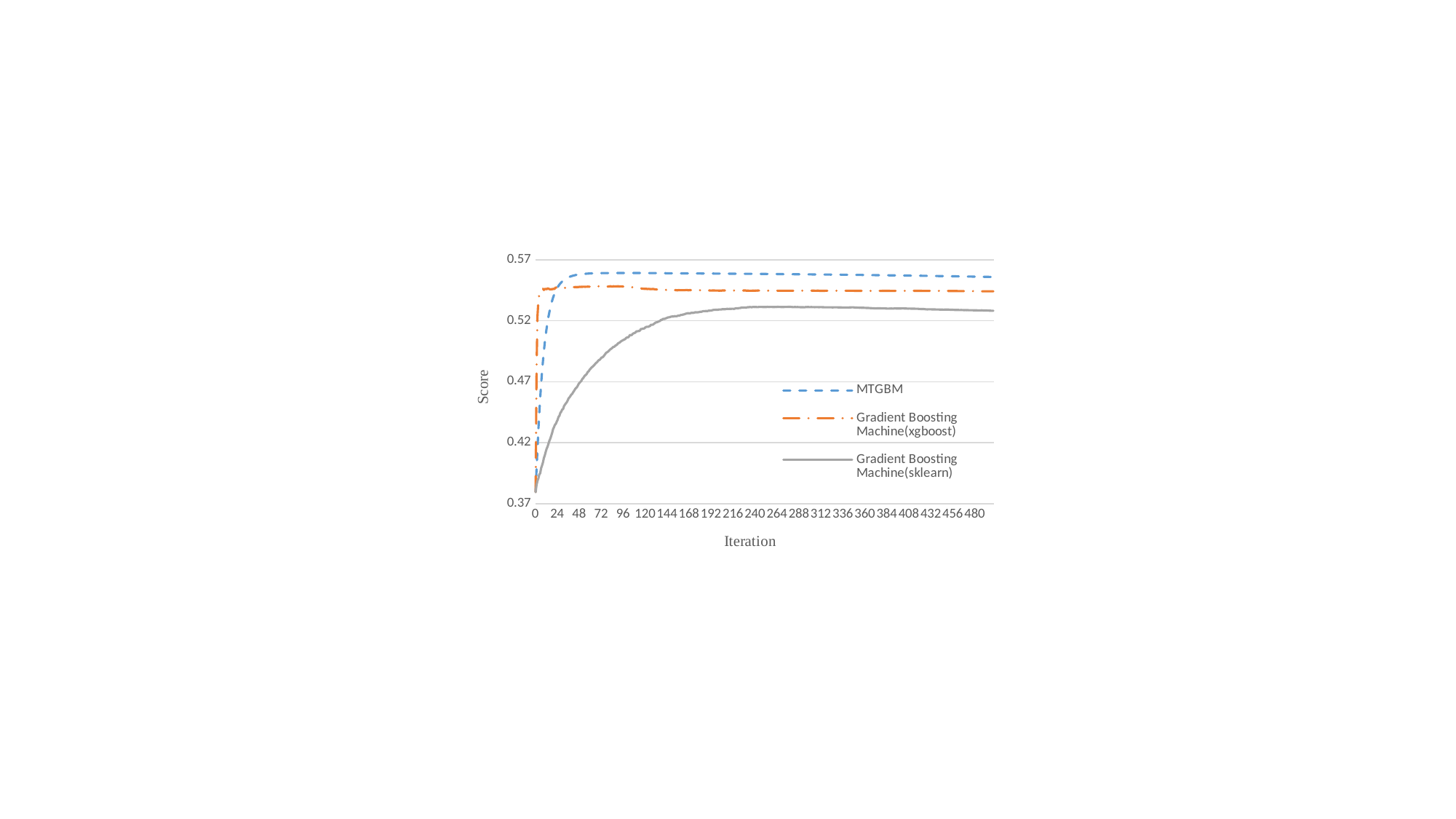

### Chart

| Category |  |  |  |
|---|---|---|---|
| 0 | 0.379559 | 0.379559 | 0.379559 |
| 1 | 0.398354 | 0.47874572 | 0.385351681923 |
| 2 | 0.415217 | 0.523735864 | 0.388816809094 |
| 3 | 0.430515 | 0.536518564 | 0.390706594519 |
| 4 | 0.444372 | 0.541494142 | 0.393916083936 |
| 5 | 0.456965 | 0.542206028 | 0.395073679473 |
| 6 | 0.46806 | 0.544294285 | 0.399128110597 |
| 7 | 0.478134 | 0.545495661 | 0.401305160535 |
| 8 | 0.487125 | 0.546436819 | 0.403926320366 |
| 9 | 0.494944 | 0.54520006 | 0.407484899753 |
| 10 | 0.502027 | 0.545986144 | 0.409569574598 |
| 11 | 0.5083 | 0.54608747 | 0.412410097511 |
| 12 | 0.513819 | 0.545818577 | 0.415040191996 |
| 13 | 0.518874 | 0.546441934 | 0.416689194664 |
| 14 | 0.523228 | 0.54637062 | 0.419031471133 |
| 15 | 0.527109 | 0.545881775 | 0.4215536371 |
| 16 | 0.530633 | 0.545720387 | 0.423268317173 |
| 17 | 0.533696 | 0.545926474 | 0.425538391034 |
| 18 | 0.536412 | 0.545821896 | 0.428028918498 |
| 19 | 0.538844 | 0.546179506 | 0.430997852972 |
| 20 | 0.540957 | 0.545939247 | 0.43258521461 |
| 21 | 0.54289 | 0.54644486 | 0.43461256754099997 |
| 22 | 0.544576 | 0.547370837 | 0.435378453658 |
| 23 | 0.546076 | 0.546860938 | 0.437170743885 |
| 24 | 0.547419 | 0.547012866 | 0.438779521051 |
| 25 | 0.548605 | 0.546617951 | 0.441137687309 |
| 26 | 0.549657 | 0.546965972 | 0.442108784119 |
| 27 | 0.55059 | 0.54692261 | 0.444448362626 |
| 28 | 0.551429 | 0.547204177 | 0.44550251894 |
| 29 | 0.552185 | 0.547093287 | 0.447165339571 |
| 30 | 0.552868 | 0.547145253 | 0.447606487078 |
| 31 | 0.553446 | 0.547025647 | 0.450075277169 |
| 32 | 0.55399 | 0.54695276 | 0.451235304534 |
| 33 | 0.554464 | 0.547119357 | 0.452200327738 |
| 34 | 0.554902 | 0.547333412 | 0.453202064593 |
| 35 | 0.555301 | 0.547335618 | 0.454611613979 |
| 36 | 0.555632 | 0.547257169 | 0.456369156465 |
| 37 | 0.555949 | 0.547192521 | 0.457176530871 |
| 38 | 0.556249 | 0.547521551 | 0.458340454772 |
| 39 | 0.556514 | 0.547443771 | 0.459474280997 |
| 40 | 0.55675 | 0.547506552 | 0.460072514074 |
| 41 | 0.55696 | 0.54766026 | 0.461507932989 |
| 42 | 0.557163 | 0.54761726 | 0.462494950944 |
| 43 | 0.557337 | 0.547506553 | 0.46377531856 |
| 44 | 0.557503 | 0.547721798 | 0.464841445851 |
| 45 | 0.557667 | 0.54741003 | 0.465398346591 |
| 46 | 0.557784 | 0.547670717 | 0.466726230934 |
| 47 | 0.557901 | 0.547632761 | 0.46824101843 |
| 48 | 0.558006 | 0.547820494 | 0.469185358994 |
| 49 | 0.558095 | 0.547728156 | 0.469936101089 |
| 50 | 0.55819 | 0.547826167 | 0.470729586207 |
| 51 | 0.558277 | 0.547795783 | 0.472312040838 |
| 52 | 0.558366 | 0.547886741 | 0.473060083556 |
| 53 | 0.558423 | 0.547870533 | 0.474215036828 |
| 54 | 0.558475 | 0.547830884 | 0.475198571028 |
| 55 | 0.558532 | 0.547856768 | 0.475741591355 |
| 56 | 0.558598 | 0.547897839 | 0.476626135779 |
| 57 | 0.558643 | 0.547934985 | 0.478064299781 |
| 58 | 0.558693 | 0.547865734 | 0.478616911515 |
| 59 | 0.55873 | 0.547964642 | 0.47989414085 |
| 60 | 0.558775 | 0.548140823 | 0.480696891661 |
| 61 | 0.5588 | 0.548010148 | 0.481634544842 |
| 62 | 0.558833 | 0.548057767 | 0.482186772427 |
| 63 | 0.558858 | 0.548137917 | 0.482914863715 |
| 64 | 0.558877 | 0.547912127 | 0.483649653963 |
| 65 | 0.558898 | 0.548209264 | 0.484564644203 |
| 66 | 0.558908 | 0.548304107 | 0.485409647382 |
| 67 | 0.558925 | 0.548225514 | 0.485938785681 |
| 68 | 0.558939 | 0.54813924 | 0.486944138158 |
| 69 | 0.558966 | 0.548249891 | 0.487662945034 |
| 70 | 0.558986 | 0.548194892 | 0.488033763816 |
| 71 | 0.559 | 0.548182891 | 0.488874655874 |
| 72 | 0.55901 | 0.548131364 | 0.489814848582 |
| 73 | 0.559021 | 0.548188074 | 0.489986326687 |
| 74 | 0.559036 | 0.548163774 | 0.490712582252 |
| 75 | 0.559038 | 0.548088044 | 0.491628746599 |
| 76 | 0.55904 | 0.548108412 | 0.492664558743 |
| 77 | 0.559049 | 0.548319399 | 0.493719423131 |
| 78 | 0.559059 | 0.548286937 | 0.494130704324 |
| 79 | 0.55907 | 0.547991989 | 0.494660793427 |
| 80 | 0.559077 | 0.548054127 | 0.495331025996 |
| 81 | 0.559087 | 0.548191173 | 0.496227174932 |
| 82 | 0.559096 | 0.548254641 | 0.496749021512 |
| 83 | 0.559102 | 0.548015254 | 0.497302329255 |
| 84 | 0.559112 | 0.548012461 | 0.497938590256 |
| 85 | 0.559119 | 0.548255854 | 0.498655498507 |
| 86 | 0.55912 | 0.548179165 | 0.498653254529 |
| 87 | 0.559117 | 0.548127181 | 0.499567052738 |
| 88 | 0.559125 | 0.548214758 | 0.499923460723 |
| 89 | 0.559134 | 0.548139004 | 0.500480947192 |
| 90 | 0.55914 | 0.548356078 | 0.501441034494 |
| 91 | 0.55914 | 0.548116725 | 0.501876835782 |
| 92 | 0.55914 | 0.548142213 | 0.502245980049 |
| 93 | 0.559148 | 0.548161 | 0.50295873769 |
| 94 | 0.559145 | 0.548185843 | 0.503496895439 |
| 95 | 0.559146 | 0.548104956 | 0.503881335217 |
| 96 | 0.559144 | 0.547992792 | 0.504327597517 |
| 97 | 0.55914 | 0.548024474 | 0.504582695957 |
| 98 | 0.559142 | 0.548045042 | 0.505174956903 |
| 99 | 0.559141 | 0.547921711 | 0.505980892768 |
| 100 | 0.559135 | 0.547980261 | 0.506311422658 |
| 101 | 0.559133 | 0.547735193 | 0.506379661739 |
| 102 | 0.559132 | 0.547726594 | 0.507119632799 |
| 103 | 0.559132 | 0.547708629 | 0.508237213366 |
| 104 | 0.55913 | 0.547771046 | 0.508200829097 |
| 105 | 0.559124 | 0.54757586 | 0.508289732916 |
| 106 | 0.559119 | 0.547382783 | 0.509192966459 |
| 107 | 0.559117 | 0.547158584 | 0.509711324639 |
| 108 | 0.559115 | 0.547224067 | 0.509893924313 |
| 109 | 0.559111 | 0.547119398 | 0.510353073418 |
| 110 | 0.559105 | 0.547119512 | 0.51122753996 |
| 111 | 0.559099 | 0.546797869 | 0.511336928968 |
| 112 | 0.5591 | 0.546801773 | 0.511477933577 |
| 113 | 0.559097 | 0.546647147 | 0.511551068141 |
| 114 | 0.559093 | 0.546670835 | 0.512016410852 |
| 115 | 0.559093 | 0.546578355 | 0.513264143147 |
| 116 | 0.559094 | 0.546347046 | 0.51325703932 |
| 117 | 0.559089 | 0.546261683 | 0.513488447883 |
| 118 | 0.559081 | 0.546192054 | 0.513523540287 |
| 119 | 0.559073 | 0.546140517 | 0.513862517016 |
| 120 | 0.55907 | 0.546202784 | 0.514676194067 |
| 121 | 0.55907 | 0.546152856 | 0.514994110509 |
| 122 | 0.559059 | 0.545950165 | 0.515060466769 |
| 123 | 0.559055 | 0.546122204 | 0.515030122125 |
| 124 | 0.559048 | 0.546026303 | 0.515461643035 |
| 125 | 0.559042 | 0.546019214 | 0.515707550399 |
| 126 | 0.559035 | 0.54588666 | 0.51669300839 |
| 127 | 0.559032 | 0.545985364 | 0.516705377746 |
| 128 | 0.559029 | 0.546022154 | 0.516725467976 |
| 129 | 0.559027 | 0.54597296 | 0.517306713708 |
| 130 | 0.559023 | 0.54577428 | 0.517890525537 |
| 131 | 0.559019 | 0.54573022 | 0.5184767819 |
| 132 | 0.559015 | 0.545658239 | 0.518724431493 |
| 133 | 0.559007 | 0.545588757 | 0.518852079963 |
| 134 | 0.559004 | 0.545578079 | 0.519349157196 |
| 135 | 0.558996 | 0.545577218 | 0.519600889245 |
| 136 | 0.558989 | 0.545614891 | 0.519952577905 |
| 137 | 0.558981 | 0.545341567 | 0.520722184044 |
| 138 | 0.558975 | 0.545388181 | 0.520806550158 |
| 139 | 0.558963 | 0.545264154 | 0.521420098366 |
| 140 | 0.558958 | 0.545242026 | 0.521579582779 |
| 141 | 0.55895 | 0.545257027 | 0.521546313325 |
| 142 | 0.55894 | 0.545325329 | 0.521850242277 |
| 143 | 0.558932 | 0.545237737 | 0.522252808818 |
| 144 | 0.558929 | 0.54519733 | 0.522433082938 |
| 145 | 0.558923 | 0.5451141 | 0.522826085568 |
| 146 | 0.55892 | 0.545050039 | 0.522847236313 |
| 147 | 0.55891 | 0.544960184 | 0.523110974684 |
| 148 | 0.558904 | 0.545032697 | 0.523348244629 |
| 149 | 0.558896 | 0.545055042 | 0.523483292141 |
| 150 | 0.558887 | 0.545054833 | 0.523480417462 |
| 151 | 0.558881 | 0.544979308 | 0.523559771857 |
| 152 | 0.55887 | 0.545048821 | 0.523742738766 |
| 153 | 0.558869 | 0.545110545 | 0.523701234328 |
| 154 | 0.558862 | 0.544990534 | 0.523709587974 |
| 155 | 0.558855 | 0.544960958 | 0.523972307234 |
| 156 | 0.55885 | 0.545076526 | 0.524193487903 |
| 157 | 0.558844 | 0.545070339 | 0.52412228832 |
| 158 | 0.558837 | 0.545016136 | 0.524527818798 |
| 159 | 0.558832 | 0.544993068 | 0.524770811213 |
| 160 | 0.558827 | 0.545011289 | 0.524770859021 |
| 161 | 0.558829 | 0.545026256 | 0.525116222947 |
| 162 | 0.558827 | 0.544994379 | 0.525150430875 |
| 163 | 0.558819 | 0.544999856 | 0.525521862036 |
| 164 | 0.558816 | 0.545164219 | 0.525725011969 |
| 165 | 0.558808 | 0.545192159 | 0.52596744961 |
| 166 | 0.558798 | 0.545088586 | 0.526166043454 |
| 167 | 0.558801 | 0.544968559 | 0.526136687434 |
| 168 | 0.558792 | 0.545079032 | 0.526078891185 |
| 169 | 0.55879 | 0.545104484 | 0.526192373831 |
| 170 | 0.558785 | 0.545049352 | 0.526480463425 |
| 171 | 0.558779 | 0.545099104 | 0.526462084116 |
| 172 | 0.558774 | 0.545142353 | 0.526403537988 |
| 173 | 0.55877 | 0.545103329 | 0.526587746767 |
| 174 | 0.558763 | 0.545027562 | 0.526899332976 |
| 175 | 0.558759 | 0.545052997 | 0.526923454503 |
| 176 | 0.558751 | 0.545106789 | 0.526860705265 |
| 177 | 0.558745 | 0.545070498 | 0.526907445786 |
| 178 | 0.558738 | 0.544991593 | 0.526956242294 |
| 179 | 0.558735 | 0.544983354 | 0.527211787086 |
| 180 | 0.558731 | 0.544984068 | 0.527370773326 |
| 181 | 0.558724 | 0.544921267 | 0.527345741144 |
| 182 | 0.558721 | 0.54490135 | 0.527555835922 |
| 183 | 0.558715 | 0.54490591 | 0.527919885854 |
| 184 | 0.558713 | 0.544901127 | 0.527870909595 |
| 185 | 0.558708 | 0.544891887 | 0.527909795074 |
| 186 | 0.5587 | 0.544839213 | 0.527993129114 |
| 187 | 0.558695 | 0.544802738 | 0.527976546476 |
| 188 | 0.558693 | 0.544885564 | 0.527952326572 |
| 189 | 0.55869 | 0.54476972 | 0.528274613419 |
| 190 | 0.558683 | 0.544827742 | 0.52826007467 |
| 191 | 0.558678 | 0.544765522 | 0.528283657761 |
| 192 | 0.558671 | 0.544767506 | 0.528308464408 |
| 193 | 0.558664 | 0.544777671 | 0.528690808488 |
| 194 | 0.558657 | 0.544783634 | 0.528818423891 |
| 195 | 0.558649 | 0.544820195 | 0.52893536522 |
| 196 | 0.558646 | 0.544767273 | 0.528953583851 |
| 197 | 0.558644 | 0.544758343 | 0.528992969816 |
| 198 | 0.55864 | 0.544757674 | 0.529034396765 |
| 199 | 0.558634 | 0.544769119 | 0.528969524858 |
| 200 | 0.558625 | 0.544656865 | 0.529181531353 |
| 201 | 0.558619 | 0.544618017 | 0.529202625942 |
| 202 | 0.558613 | 0.544726811 | 0.529197762245 |
| 203 | 0.558607 | 0.544698654 | 0.529290293582 |
| 204 | 0.558604 | 0.544823492 | 0.529484885072 |
| 205 | 0.5586 | 0.544789772 | 0.529453311545 |
| 206 | 0.558595 | 0.544800459 | 0.529413682086 |
| 207 | 0.558591 | 0.544823948 | 0.529409146451 |
| 208 | 0.558588 | 0.544751369 | 0.529615426308 |
| 209 | 0.558585 | 0.544745153 | 0.529738837037 |
| 210 | 0.558579 | 0.544772595 | 0.529699071764 |
| 211 | 0.558572 | 0.544826301 | 0.529626837094 |
| 212 | 0.558569 | 0.544849402 | 0.529772258088 |
| 213 | 0.55856 | 0.544744923 | 0.529703371977 |
| 214 | 0.558555 | 0.544771082 | 0.529785546956 |
| 215 | 0.558549 | 0.54478832 | 0.529814266684 |
| 216 | 0.558546 | 0.5448089 | 0.529768361386 |
| 217 | 0.55854 | 0.54478347 | 0.529748508439 |
| 218 | 0.558535 | 0.544772558 | 0.530027631663 |
| 219 | 0.558531 | 0.544777867 | 0.530237913981 |
| 220 | 0.558526 | 0.544782938 | 0.530259627505 |
| 221 | 0.55852 | 0.544780669 | 0.530133222642 |
| 222 | 0.558516 | 0.544835632 | 0.530390688972 |
| 223 | 0.55851 | 0.544855913 | 0.530411656319 |
| 224 | 0.558507 | 0.544818565 | 0.530520310715 |
| 225 | 0.5585 | 0.54481355 | 0.530827548949 |
| 226 | 0.558494 | 0.544837657 | 0.530815664283 |
| 227 | 0.558485 | 0.544803672 | 0.530780772068 |
| 228 | 0.55848 | 0.544836461 | 0.530854015823 |
| 229 | 0.558473 | 0.544831302 | 0.530780977073 |
| 230 | 0.558469 | 0.544695299 | 0.530805020365 |
| 231 | 0.558467 | 0.544680952 | 0.530978663009 |
| 232 | 0.558459 | 0.544663777 | 0.53111252978 |
| 233 | 0.558453 | 0.544609688 | 0.531054011963 |
| 234 | 0.558446 | 0.54459832 | 0.531269954912 |
| 235 | 0.558438 | 0.544588873 | 0.531153235694 |
| 236 | 0.558431 | 0.544577044 | 0.531092049904 |
| 237 | 0.558425 | 0.544632578 | 0.531218172814 |
| 238 | 0.558417 | 0.544631039 | 0.531308556189 |
| 239 | 0.558414 | 0.544620996 | 0.531266553404 |
| 240 | 0.558407 | 0.544632801 | 0.531284154383 |
| 241 | 0.558403 | 0.544729629 | 0.531207923352 |
| 242 | 0.558398 | 0.544675755 | 0.531185262726 |
| 243 | 0.558395 | 0.544775931 | 0.531194839582 |
| 244 | 0.558388 | 0.544710396 | 0.531287579963 |
| 245 | 0.55838 | 0.544691648 | 0.531325854346 |
| 246 | 0.558374 | 0.544711892 | 0.531318543824 |
| 247 | 0.558368 | 0.544730943 | 0.531317475295 |
| 248 | 0.558362 | 0.544718521 | 0.531271595126 |
| 249 | 0.558355 | 0.544650883 | 0.531252562325 |
| 250 | 0.558348 | 0.544667946 | 0.531244101931 |
| 251 | 0.558344 | 0.544653803 | 0.53124404988 |
| 252 | 0.558337 | 0.544656874 | 0.531218941497 |
| 253 | 0.55833 | 0.544619024 | 0.531367806344 |
| 254 | 0.558326 | 0.544654941 | 0.531315884499 |
| 255 | 0.558321 | 0.544657569 | 0.531270756885 |
| 256 | 0.558319 | 0.544658202 | 0.531345418696 |
| 257 | 0.558313 | 0.544665155 | 0.53131688297 |
| 258 | 0.558306 | 0.544661181 | 0.531280734145 |
| 259 | 0.558299 | 0.54466475 | 0.53126795965 |
| 260 | 0.558293 | 0.544670642 | 0.531246909837 |
| 261 | 0.558286 | 0.544666919 | 0.53118194269 |
| 262 | 0.558277 | 0.544599103 | 0.53133288806 |
| 263 | 0.558273 | 0.544600863 | 0.53127443447 |
| 264 | 0.558264 | 0.544594883 | 0.531377167882 |
| 265 | 0.558257 | 0.544598615 | 0.531368248813 |
| 266 | 0.558252 | 0.544576333 | 0.531341859915 |
| 267 | 0.558245 | 0.544604868 | 0.531300149155 |
| 268 | 0.558237 | 0.544600929 | 0.531265632693 |
| 269 | 0.558229 | 0.544592448 | 0.531251893271 |
| 270 | 0.558223 | 0.544589539 | 0.531228267611 |
| 271 | 0.558215 | 0.54459532 | 0.531217086371 |
| 272 | 0.558212 | 0.544595053 | 0.531299537939 |
| 273 | 0.558206 | 0.544622515 | 0.531316875054 |
| 274 | 0.558195 | 0.544622411 | 0.531319146896 |
| 275 | 0.558189 | 0.544599737 | 0.531296513622 |
| 276 | 0.558181 | 0.544606477 | 0.531429141262 |
| 277 | 0.558174 | 0.544615336 | 0.531352244778 |
| 278 | 0.558165 | 0.544617458 | 0.531438820309 |
| 279 | 0.558158 | 0.544615033 | 0.531334513881 |
| 280 | 0.558147 | 0.544564896 | 0.53125377299 |
| 281 | 0.558138 | 0.544561769 | 0.531187760042 |
| 282 | 0.558131 | 0.544613307 | 0.531157024759 |
| 283 | 0.558125 | 0.544559108 | 0.531284812143 |
| 284 | 0.558115 | 0.544612481 | 0.531246079804 |
| 285 | 0.558108 | 0.544616604 | 0.531164129633 |
| 286 | 0.558098 | 0.544670201 | 0.531232009892 |
| 287 | 0.558089 | 0.544663383 | 0.531184711176 |
| 288 | 0.558084 | 0.544656602 | 0.531196739671 |
| 289 | 0.558076 | 0.544682132 | 0.531124025622 |
| 290 | 0.558071 | 0.544672424 | 0.531067094719 |
| 291 | 0.558065 | 0.544671338 | 0.531041514273 |
| 292 | 0.558054 | 0.544641168 | 0.531088835344 |
| 293 | 0.558047 | 0.544650397 | 0.531056084747 |
| 294 | 0.558038 | 0.544639891 | 0.531048219111 |
| 295 | 0.558034 | 0.544653757 | 0.531227856593 |
| 296 | 0.558023 | 0.544639516 | 0.531199443377 |
| 297 | 0.558017 | 0.544625544 | 0.531217395738 |
| 298 | 0.558012 | 0.544626941 | 0.531212204792 |
| 299 | 0.558 | 0.544645976 | 0.531196610364 |
| 300 | 0.557994 | 0.544642341 | 0.531153803197 |
| 301 | 0.557989 | 0.544649116 | 0.531210181329 |
| 302 | 0.55798 | 0.544652464 | 0.531200561629 |
| 303 | 0.557973 | 0.544644107 | 0.531173428984 |
| 304 | 0.557966 | 0.544631134 | 0.531164373222 |
| 305 | 0.557961 | 0.544622029 | 0.531105001995 |
| 306 | 0.557953 | 0.544623594 | 0.531150660648 |
| 307 | 0.557949 | 0.544627241 | 0.531187878739 |
| 308 | 0.557939 | 0.544633846 | 0.531197215654 |
| 309 | 0.557933 | 0.544633792 | 0.531123836002 |
| 310 | 0.557924 | 0.54452935 | 0.531106867714 |
| 311 | 0.557915 | 0.544552105 | 0.531159518878 |
| 312 | 0.557911 | 0.544552102 | 0.531177420952 |
| 313 | 0.557906 | 0.54455433 | 0.531111933916 |
| 314 | 0.5579 | 0.544553245 | 0.531085805613 |
| 315 | 0.557892 | 0.544549659 | 0.531055184961 |
| 316 | 0.557887 | 0.544542607 | 0.53103172759 |
| 317 | 0.557882 | 0.544593661 | 0.531047916874 |
| 318 | 0.557875 | 0.544592236 | 0.531033461648 |
| 319 | 0.557867 | 0.544594229 | 0.531057434357 |
| 320 | 0.557854 | 0.544592518 | 0.531018407755 |
| 321 | 0.557844 | 0.544588152 | 0.530997515389 |
| 322 | 0.557836 | 0.544578188 | 0.53096602005 |
| 323 | 0.557828 | 0.544576806 | 0.531050241875 |
| 324 | 0.557814 | 0.544571676 | 0.530940232947 |
| 325 | 0.557805 | 0.544572139 | 0.530951506704 |
| 326 | 0.557794 | 0.544569123 | 0.531048629065 |
| 327 | 0.557785 | 0.544575246 | 0.531023609508 |
| 328 | 0.557781 | 0.544592376 | 0.531012552963 |
| 329 | 0.557771 | 0.544600669 | 0.531002248068 |
| 330 | 0.557763 | 0.544603261 | 0.530979008965 |
| 331 | 0.557755 | 0.544608389 | 0.530953180324 |
| 332 | 0.557749 | 0.544594826 | 0.530945793443 |
| 333 | 0.557742 | 0.544550382 | 0.530905632656 |
| 334 | 0.557735 | 0.544566061 | 0.530909644702 |
| 335 | 0.557728 | 0.544576189 | 0.530873769794 |
| 336 | 0.557717 | 0.544558996 | 0.53086198758 |
| 337 | 0.557704 | 0.544567219 | 0.530819795123 |
| 338 | 0.557698 | 0.544583214 | 0.530820528699 |
| 339 | 0.557687 | 0.544586935 | 0.530856856564 |
| 340 | 0.557679 | 0.544597911 | 0.530856546037 |
| 341 | 0.557669 | 0.544590538 | 0.530880094016 |
| 342 | 0.557662 | 0.544582034 | 0.530810023375 |
| 343 | 0.557653 | 0.544582951 | 0.530944977102 |
| 344 | 0.557644 | 0.544582241 | 0.530936333919 |
| 345 | 0.557636 | 0.544583903 | 0.530963888271 |
| 346 | 0.557628 | 0.544577277 | 0.531019552551 |
| 347 | 0.557614 | 0.544611009 | 0.530994605532 |
| 348 | 0.557604 | 0.544557414 | 0.530902542388 |
| 349 | 0.557595 | 0.544550707 | 0.530789215182 |
| 350 | 0.557583 | 0.544506017 | 0.530778286391 |
| 351 | 0.557571 | 0.544510274 | 0.530782014634 |
| 352 | 0.557562 | 0.544514817 | 0.530741112878 |
| 353 | 0.557556 | 0.544531373 | 0.5307040332 |
| 354 | 0.557549 | 0.544501653 | 0.530668619149 |
| 355 | 0.55754 | 0.544503473 | 0.530687082242 |
| 356 | 0.557534 | 0.544501793 | 0.530667304183 |
| 357 | 0.557524 | 0.544507008 | 0.530665965895 |
| 358 | 0.557517 | 0.544490706 | 0.530672059386 |
| 359 | 0.557507 | 0.544501399 | 0.530577995322 |
| 360 | 0.557496 | 0.544496127 | 0.530572523475 |
| 361 | 0.557487 | 0.544492858 | 0.53053052919 |
| 362 | 0.557476 | 0.544565431 | 0.530499846917 |
| 363 | 0.557466 | 0.544490891 | 0.530512339905 |
| 364 | 0.55746 | 0.544468572 | 0.530449269804 |
| 365 | 0.557447 | 0.544454148 | 0.530436710203 |
| 366 | 0.557435 | 0.544481177 | 0.530290855531 |
| 367 | 0.55742 | 0.544434243 | 0.530302565421 |
| 368 | 0.557406 | 0.544442973 | 0.530235226371 |
| 369 | 0.557401 | 0.544464035 | 0.530234054078 |
| 370 | 0.557392 | 0.54446741 | 0.530208001357 |
| 371 | 0.557383 | 0.544513539 | 0.530108102869 |
| 372 | 0.557375 | 0.544503836 | 0.530091041746 |
| 373 | 0.557367 | 0.544501277 | 0.530162485723 |
| 374 | 0.557358 | 0.544483592 | 0.530196666209 |
| 375 | 0.557347 | 0.544483825 | 0.530195197668 |
| 376 | 0.557338 | 0.544488066 | 0.53017525158 |
| 377 | 0.557327 | 0.544469204 | 0.530154411176 |
| 378 | 0.557319 | 0.544450864 | 0.53014436034 |
| 379 | 0.557307 | 0.544526137 | 0.530124661274 |
| 380 | 0.557296 | 0.544505859 | 0.530120677183 |
| 381 | 0.557285 | 0.54450426 | 0.530121293566 |
| 382 | 0.557277 | 0.544499854 | 0.530087330936 |
| 383 | 0.557268 | 0.544506873 | 0.530011835341 |
| 384 | 0.557256 | 0.544502651 | 0.529986903827 |
| 385 | 0.557246 | 0.544492012 | 0.529951288765 |
| 386 | 0.55724 | 0.544492258 | 0.529937253451 |
| 387 | 0.557231 | 0.544484347 | 0.530034048462 |
| 388 | 0.557215 | 0.544473239 | 0.529975693888 |
| 389 | 0.557208 | 0.544465053 | 0.530026497675 |
| 390 | 0.557198 | 0.544477109 | 0.529988559307 |
| 391 | 0.557187 | 0.544488833 | 0.529984457325 |
| 392 | 0.557176 | 0.54447247 | 0.530081931897 |
| 393 | 0.557167 | 0.544487817 | 0.530081000275 |
| 394 | 0.557159 | 0.544487922 | 0.53004786592 |
| 395 | 0.557153 | 0.544474512 | 0.530042131104 |
| 396 | 0.55714 | 0.544480046 | 0.530040095998 |
| 397 | 0.557133 | 0.544469372 | 0.530045361992 |
| 398 | 0.557121 | 0.54446959 | 0.530015909564 |
| 399 | 0.557112 | 0.544514675 | 0.53004354541 |
| 400 | 0.557104 | 0.544517675 | 0.530107301255 |
| 401 | 0.557087 | 0.544515664 | 0.530102576306 |
| 402 | 0.557073 | 0.544513268 | 0.530097914017 |
| 403 | 0.557062 | 0.544512134 | 0.530058586156 |
| 404 | 0.557056 | 0.544515772 | 0.530058609172 |
| 405 | 0.557044 | 0.544539464 | 0.530021404157 |
| 406 | 0.557032 | 0.544540246 | 0.529970778683 |
| 407 | 0.557021 | 0.544530099 | 0.52990279656 |
| 408 | 0.557012 | 0.544532739 | 0.529986802505 |
| 409 | 0.556999 | 0.544529773 | 0.529948985015 |
| 410 | 0.55699 | 0.544531818 | 0.529915101239 |
| 411 | 0.556977 | 0.544522761 | 0.529908270032 |
| 412 | 0.556967 | 0.54452507 | 0.529873078978 |
| 413 | 0.556953 | 0.544547186 | 0.529885584964 |
| 414 | 0.556942 | 0.544555438 | 0.529878576606 |
| 415 | 0.55693 | 0.544555395 | 0.529823057885 |
| 416 | 0.556924 | 0.544541667 | 0.529796730255 |
| 417 | 0.556911 | 0.544504538 | 0.529810597143 |
| 418 | 0.556895 | 0.544491019 | 0.529777124887 |
| 419 | 0.556886 | 0.544463985 | 0.529666090404 |
| 420 | 0.556875 | 0.544503019 | 0.529684565836 |
| 421 | 0.556859 | 0.544489885 | 0.529599220861 |
| 422 | 0.556846 | 0.54448179 | 0.529603888847 |
| 423 | 0.556835 | 0.544474982 | 0.529563366001 |
| 424 | 0.556827 | 0.544478453 | 0.529563494023 |
| 425 | 0.556818 | 0.544476179 | 0.529513279934 |
| 426 | 0.556806 | 0.54447236 | 0.529380391323 |
| 427 | 0.556789 | 0.544475028 | 0.529338805651 |
| 428 | 0.556777 | 0.544482542 | 0.529276353692 |
| 429 | 0.556768 | 0.544482839 | 0.529381451952 |
| 430 | 0.55675 | 0.544475612 | 0.529368048883 |
| 431 | 0.55674 | 0.544481766 | 0.529406342006 |
| 432 | 0.556728 | 0.544475826 | 0.529354496375 |
| 433 | 0.556716 | 0.544467493 | 0.529303480739 |
| 434 | 0.556706 | 0.544470605 | 0.529307215305 |
| 435 | 0.556689 | 0.544474276 | 0.529314023046 |
| 436 | 0.55668 | 0.54447552 | 0.529287939773 |
| 437 | 0.55667 | 0.544470165 | 0.5292470853 |
| 438 | 0.556661 | 0.544468007 | 0.529222224592 |
| 439 | 0.556647 | 0.544466288 | 0.529242271773 |
| 440 | 0.556637 | 0.544462735 | 0.529210887485 |
| 441 | 0.556624 | 0.544460432 | 0.529163891016 |
| 442 | 0.556612 | 0.544408028 | 0.529152526258 |
| 443 | 0.556601 | 0.544445055 | 0.529189954684 |
| 444 | 0.556587 | 0.544394338 | 0.529193473324 |
| 445 | 0.556576 | 0.544399656 | 0.529096075093 |
| 446 | 0.556566 | 0.544400236 | 0.529085784903 |
| 447 | 0.556557 | 0.544397824 | 0.529134893556 |
| 448 | 0.556544 | 0.544386122 | 0.529142477787 |
| 449 | 0.556534 | 0.544407247 | 0.529153807743 |
| 450 | 0.556521 | 0.544387065 | 0.529165704127 |
| 451 | 0.556505 | 0.544395017 | 0.52915400084 |
| 452 | 0.556493 | 0.54437624 | 0.529071698628 |
| 453 | 0.556484 | 0.544371394 | 0.528996879219 |
| 454 | 0.556469 | 0.544389072 | 0.528953506332 |
| 455 | 0.556453 | 0.544391972 | 0.528956901128 |
| 456 | 0.556439 | 0.544382025 | 0.52895298532 |
| 457 | 0.556428 | 0.544384841 | 0.528897248425 |
| 458 | 0.55641 | 0.544382734 | 0.528866573301 |
| 459 | 0.556403 | 0.544390522 | 0.528834806836 |
| 460 | 0.556391 | 0.544394638 | 0.528831388205 |
| 461 | 0.556378 | 0.544289922 | 0.528836291741 |
| 462 | 0.556365 | 0.544286477 | 0.528838567783 |
| 463 | 0.556354 | 0.544285633 | 0.528799570734 |
| 464 | 0.556341 | 0.544287162 | 0.528785326525 |
| 465 | 0.556331 | 0.544291306 | 0.528816598336 |
| 466 | 0.556315 | 0.544286153 | 0.528745749786 |
| 467 | 0.556303 | 0.544275099 | 0.528741958667 |
| 468 | 0.55629 | 0.544270133 | 0.52868271343 |
| 469 | 0.55628 | 0.544176221 | 0.528741308098 |
| 470 | 0.556269 | 0.544255801 | 0.528728390253 |
| 471 | 0.556259 | 0.544259187 | 0.528736765757 |
| 472 | 0.556244 | 0.544250562 | 0.528757240852 |
| 473 | 0.556232 | 0.544253679 | 0.528655983841 |
| 474 | 0.556218 | 0.544248402 | 0.528659481431 |
| 475 | 0.556207 | 0.544246658 | 0.528631522332 |
| 476 | 0.556192 | 0.544246251 | 0.52860467301 |
| 477 | 0.556184 | 0.544247094 | 0.528599897055 |
| 478 | 0.55617 | 0.544245678 | 0.528583569917 |
| 479 | 0.55616 | 0.544253228 | 0.528553173774 |
| 480 | 0.556148 | 0.544152744 | 0.528547059631 |
| 481 | 0.556134 | 0.544157392 | 0.528522874941 |
| 482 | 0.556124 | 0.544139332 | 0.528541238096 |
| 483 | 0.556112 | 0.544135083 | 0.528490960106 |
| 484 | 0.556101 | 0.544137159 | 0.528490822967 |
| 485 | 0.556091 | 0.544140271 | 0.528466785479 |
| 486 | 0.556074 | 0.544139054 | 0.528433822709 |
| 487 | 0.556061 | 0.544145349 | 0.528539816098 |
| 488 | 0.55605 | 0.54413309 | 0.52850376192 |
| 489 | 0.556038 | 0.5441272 | 0.528448370176 |
| 490 | 0.556022 | 0.544124433 | 0.528441360048 |
| 491 | 0.556005 | 0.544119176 | 0.528405679626 |
| 492 | 0.555992 | 0.544122955 | 0.528392493978 |
| 493 | 0.555973 | 0.544129195 | 0.528357273229 |
| 494 | 0.555961 | 0.544122741 | 0.528337334205 |
| 495 | 0.555951 | 0.544117033 | 0.528295133741 |
| 496 | 0.555939 | 0.544120925 | 0.528272318231 |
| 497 | 0.555926 | 0.544114513 | 0.528235575594 |
| 498 | 0.555907 | 0.544119275 | 0.528190703108 |
| 499 | 0.555893 | 0.544123813 | 0.52817331238 |
| 500 | 0.555877 | 0.544119255 | 0.528142188515 |